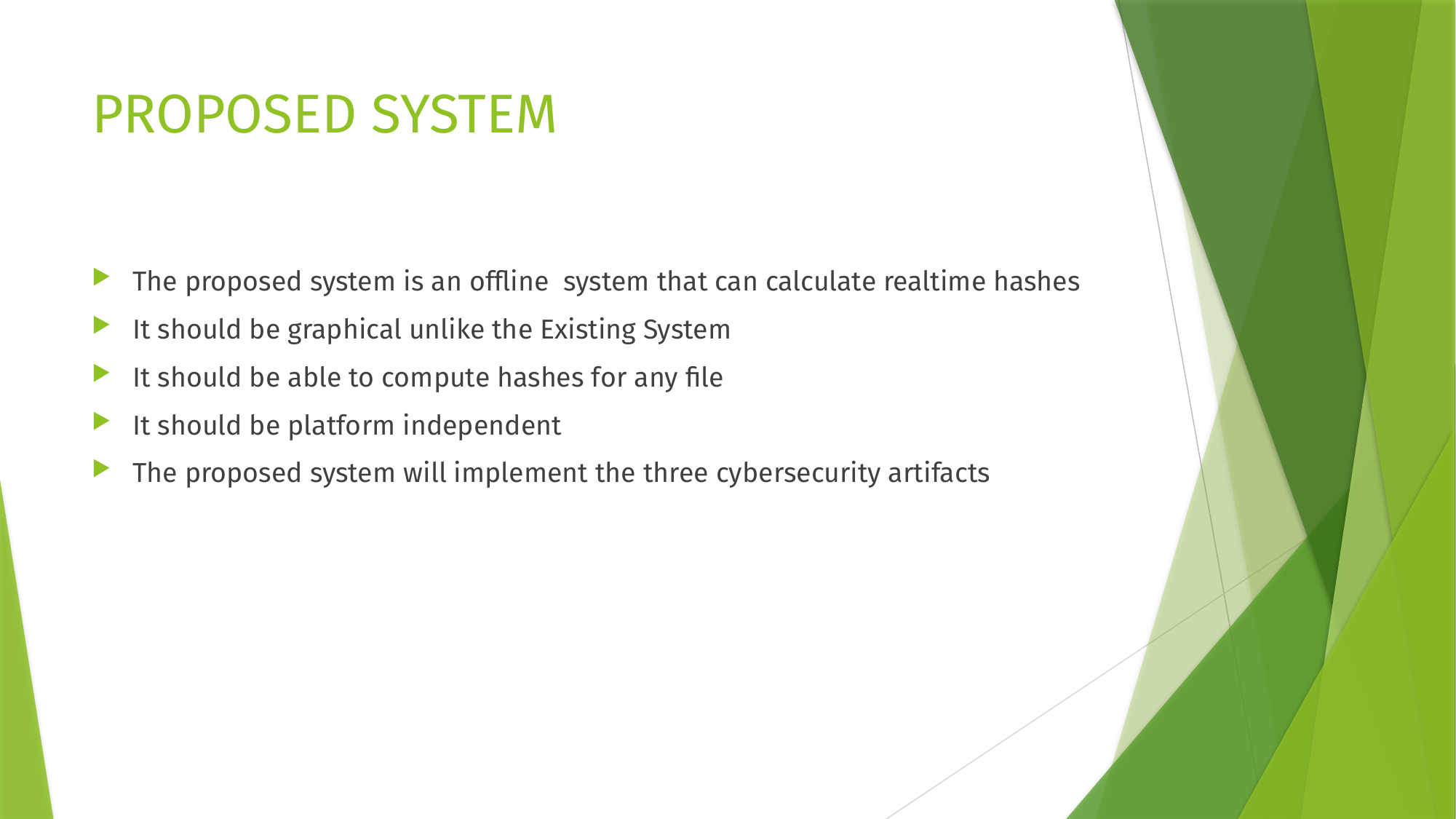

# PROPOSED SYSTEM
The proposed system is an offline  system that can calculate realtime hashes
It should be graphical unlike the Existing System
It should be able to compute hashes for any file
It should be platform independent
The proposed system will implement the three cybersecurity artifacts